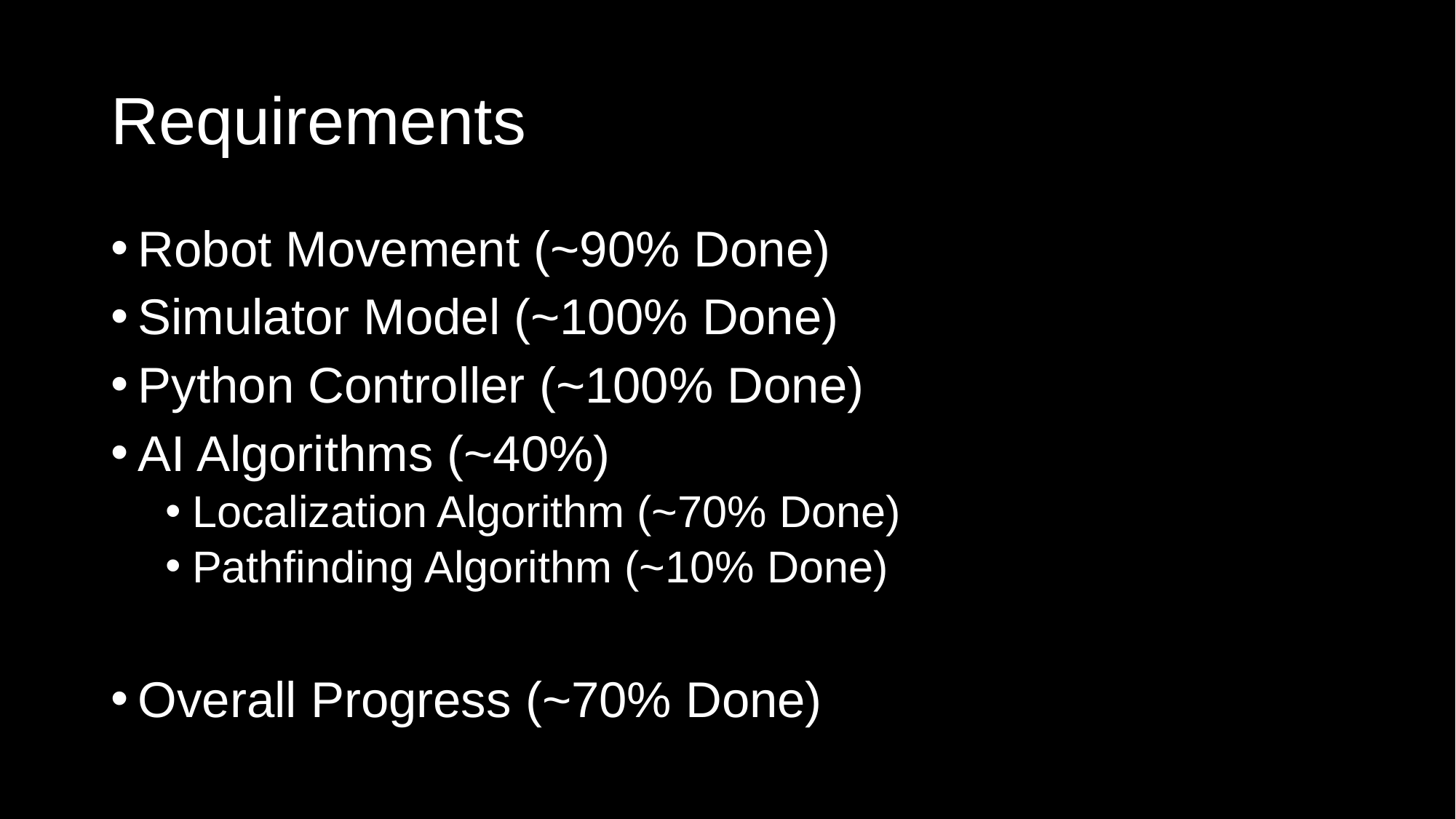

# Requirements
Robot Movement (~90% Done)
Simulator Model (~100% Done)
Python Controller (~100% Done)
AI Algorithms (~40%)
Localization Algorithm (~70% Done)
Pathfinding Algorithm (~10% Done)

Overall Progress (~70% Done)